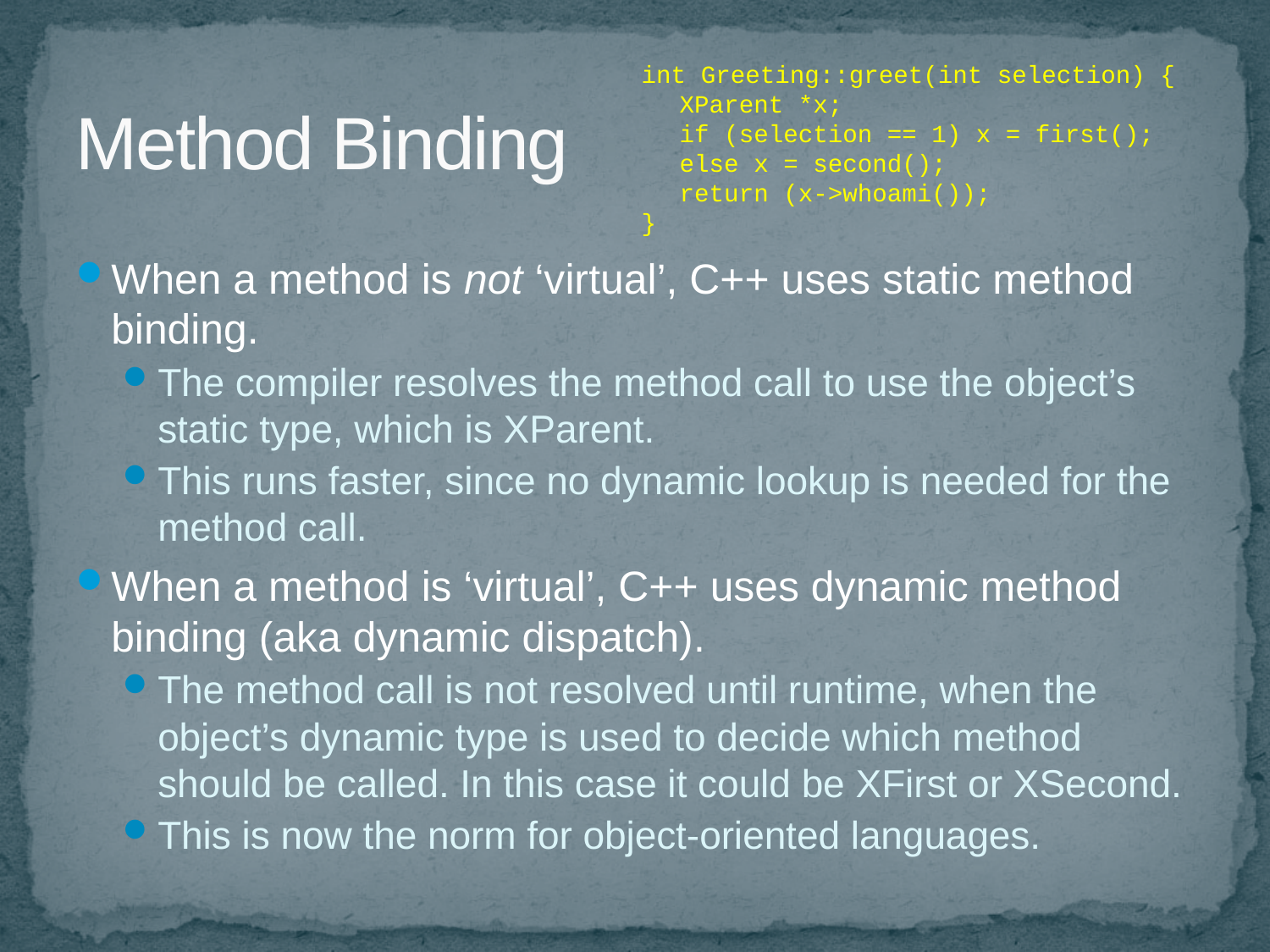

# Method Binding
int Greeting::greet(int selection) {
	XParent *x;
	if (selection == 1) x = first();
	else x = second();
	return (x->whoami());
}
When a method is not ‘virtual’, C++ uses static method binding.
The compiler resolves the method call to use the object’s static type, which is XParent.
This runs faster, since no dynamic lookup is needed for the method call.
When a method is ‘virtual’, C++ uses dynamic method binding (aka dynamic dispatch).
The method call is not resolved until runtime, when the object’s dynamic type is used to decide which method should be called. In this case it could be XFirst or XSecond.
This is now the norm for object-oriented languages.